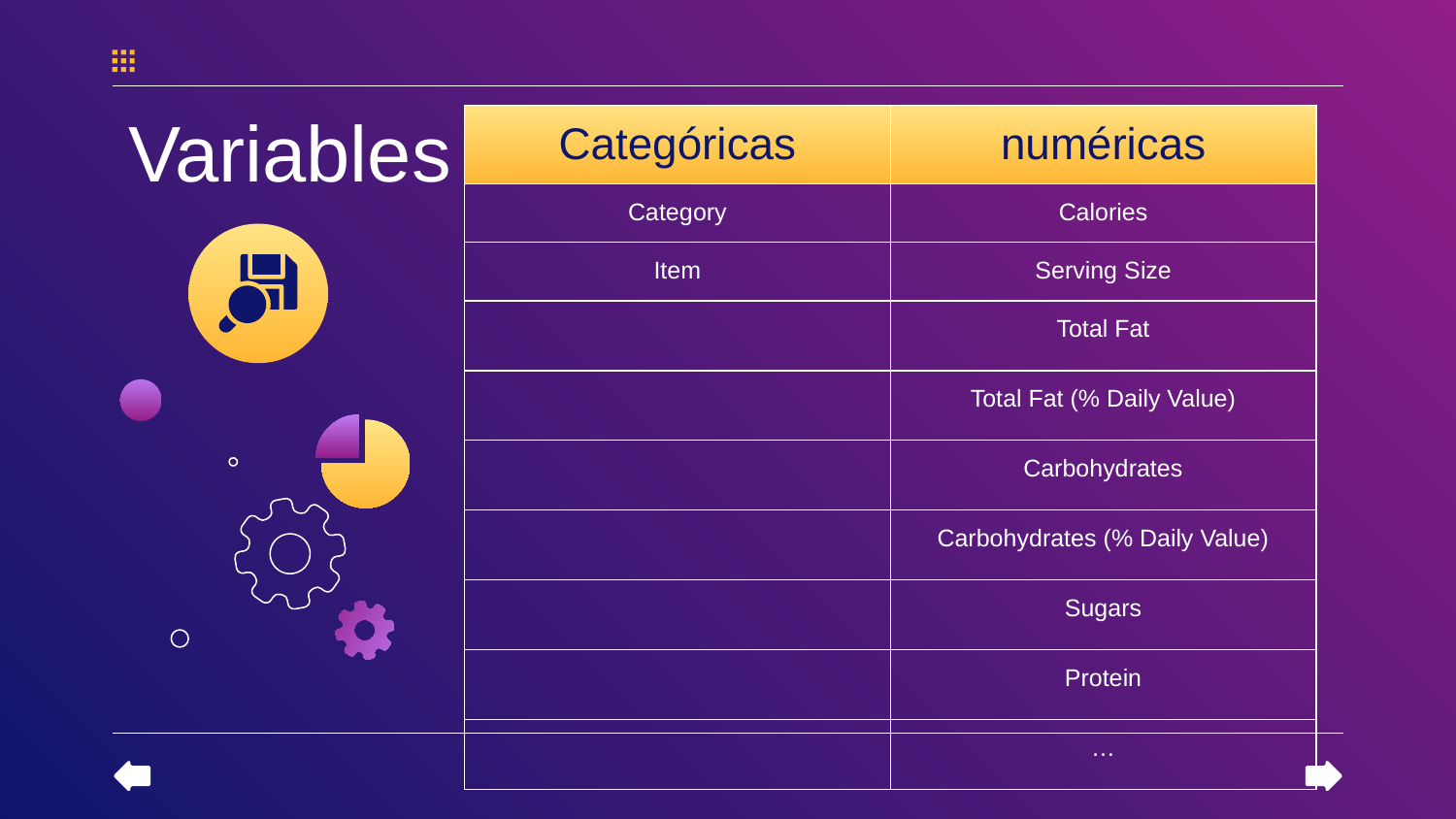

Variables
| Categóricas | numéricas |
| --- | --- |
| Category | Calories |
| Item | Serving Size |
|  | Total Fat |
|  | Total Fat (% Daily Value) |
|  | Carbohydrates |
|  | Carbohydrates (% Daily Value) |
|  | Sugars |
|  | Protein |
|  | … |